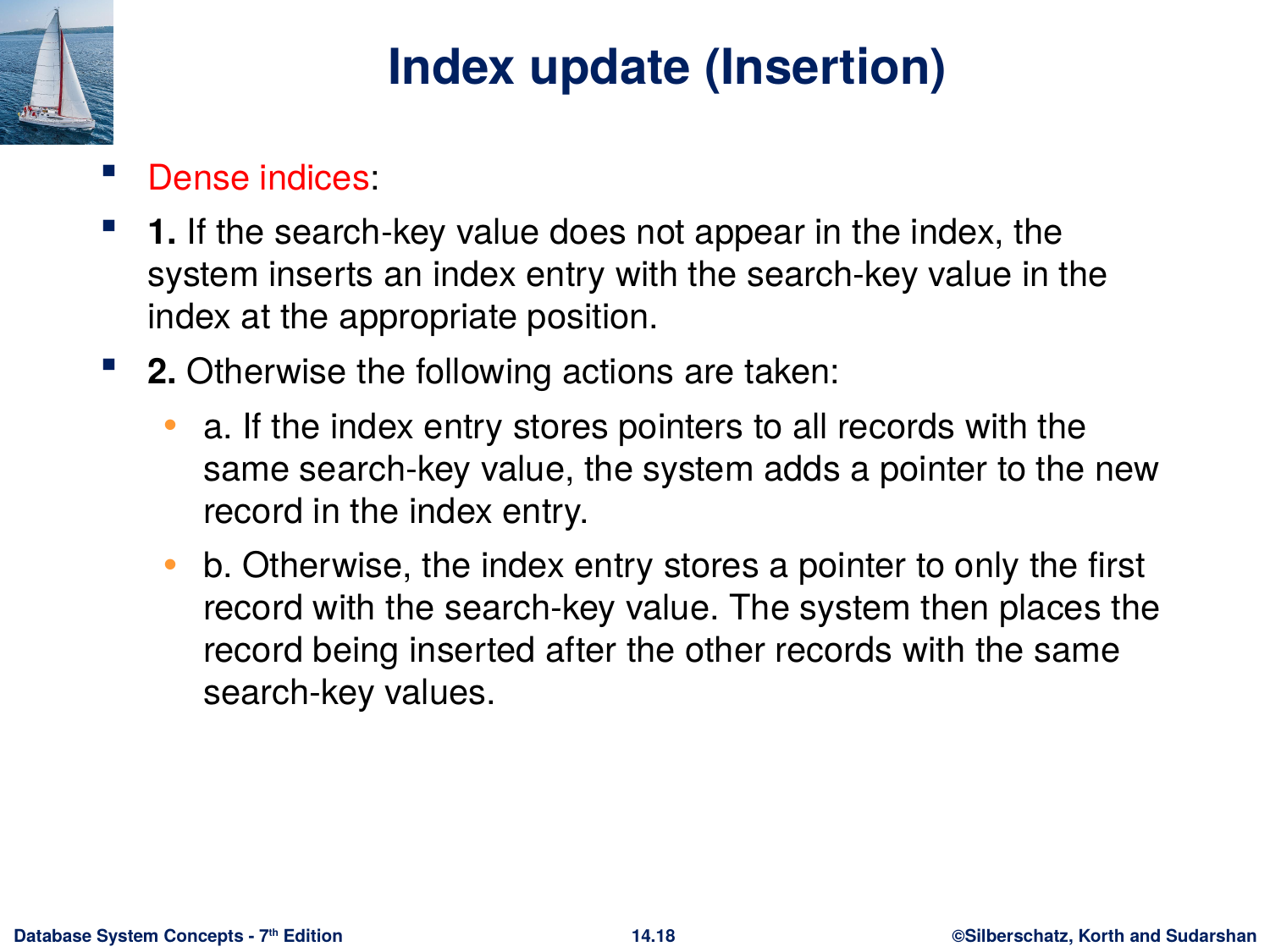

# Index update (Insertion)
Dense indices:
1. If the search-key value does not appear in the index, the system inserts an index entry with the search-key value in the index at the appropriate position.
2. Otherwise the following actions are taken:
a. If the index entry stores pointers to all records with the same search-key value, the system adds a pointer to the new record in the index entry.
b. Otherwise, the index entry stores a pointer to only the first record with the search-key value. The system then places the record being inserted after the other records with the same search-key values.